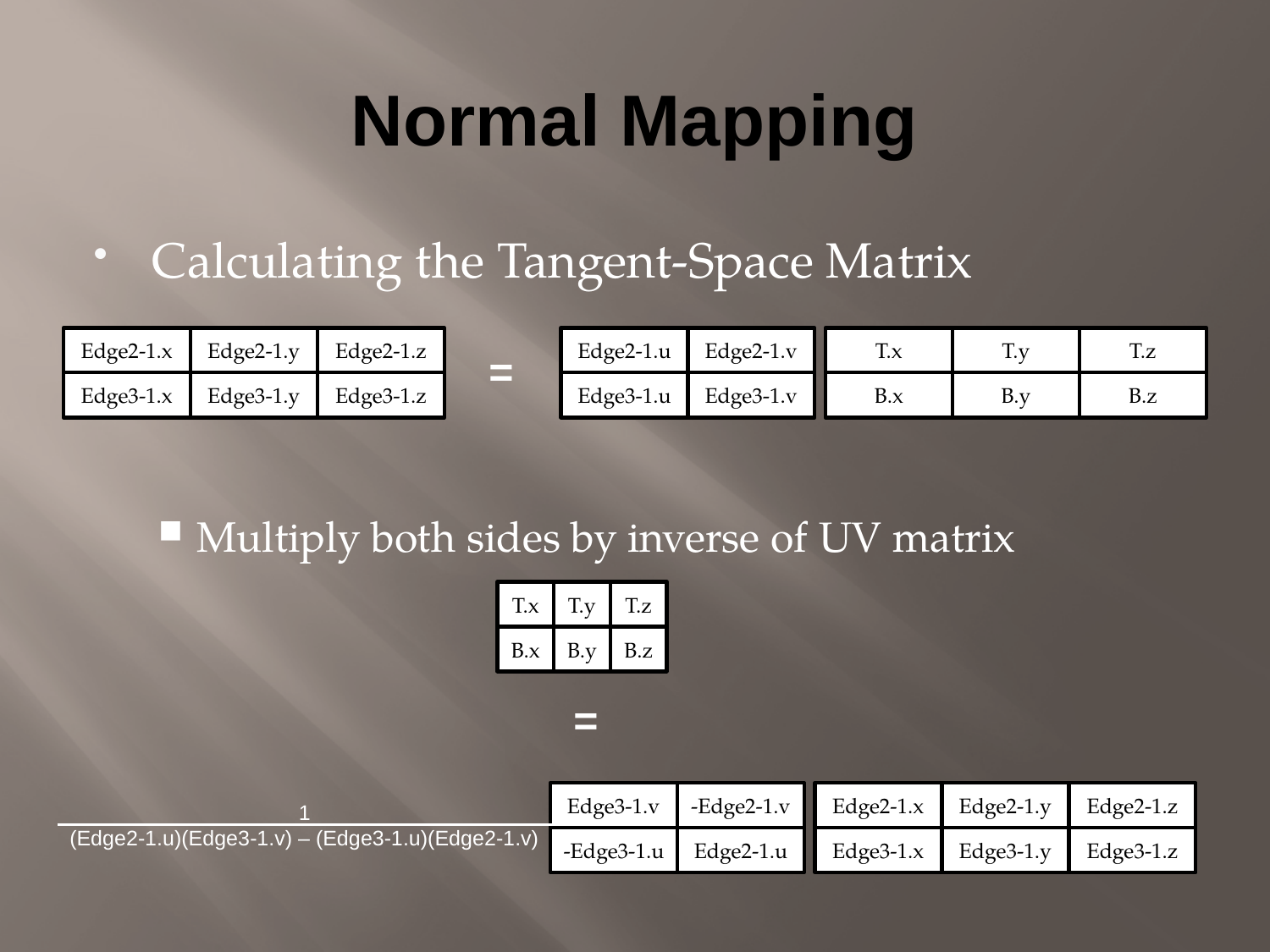

# Normal Mapping
Calculating the Tangent-Space Matrix

Multiply both sides by inverse of UV matrix

Edge2-1.x
Edge2-1.y
Edge2-1.z
Edge2-1.u
Edge2-1.v
T.x
T.y
T.z
=
Edge3-1.x
Edge3-1.y
Edge3-1.z
Edge3-1.u
Edge3-1.v
B.x
B.y
B.z
T.x
T.y
T.z
B.x
B.y
B.z
=
Edge3-1.v
-Edge2-1.v
Edge2-1.x
Edge2-1.y
Edge2-1.z
1
(Edge2-1.u)(Edge3-1.v) – (Edge3-1.u)(Edge2-1.v)
-Edge3-1.u
Edge2-1.u
Edge3-1.x
Edge3-1.y
Edge3-1.z